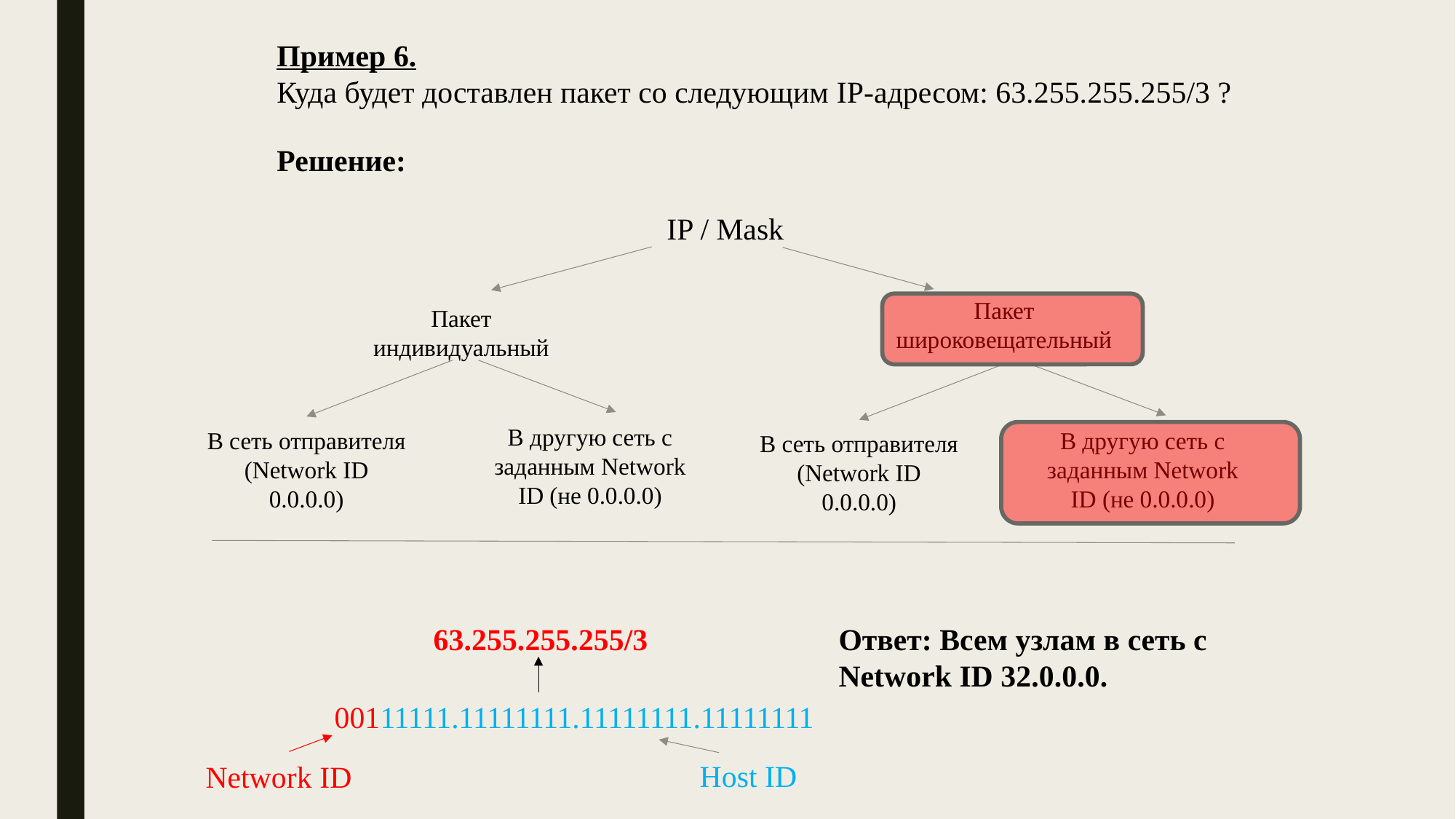

Пример 6.
Куда будет доставлен пакет со следующим IP-адресом: 63.255.255.255/3 ?
Решение:

IP / Mask
Пакет широковещательный

Пакет индивидуальный
В другую сеть с заданным Network ID (не 0.0.0.0)
В сеть отправителя (Network ID 0.0.0.0)
В другую сеть с заданным Network ID (не 0.0.0.0)

В сеть отправителя (Network ID 0.0.0.0)
63.255.255.255/3
Ответ: Всем узлам в сеть с Network ID 32.0.0.0.
00111111.11111111.11111111.11111111
Host ID
Network ID